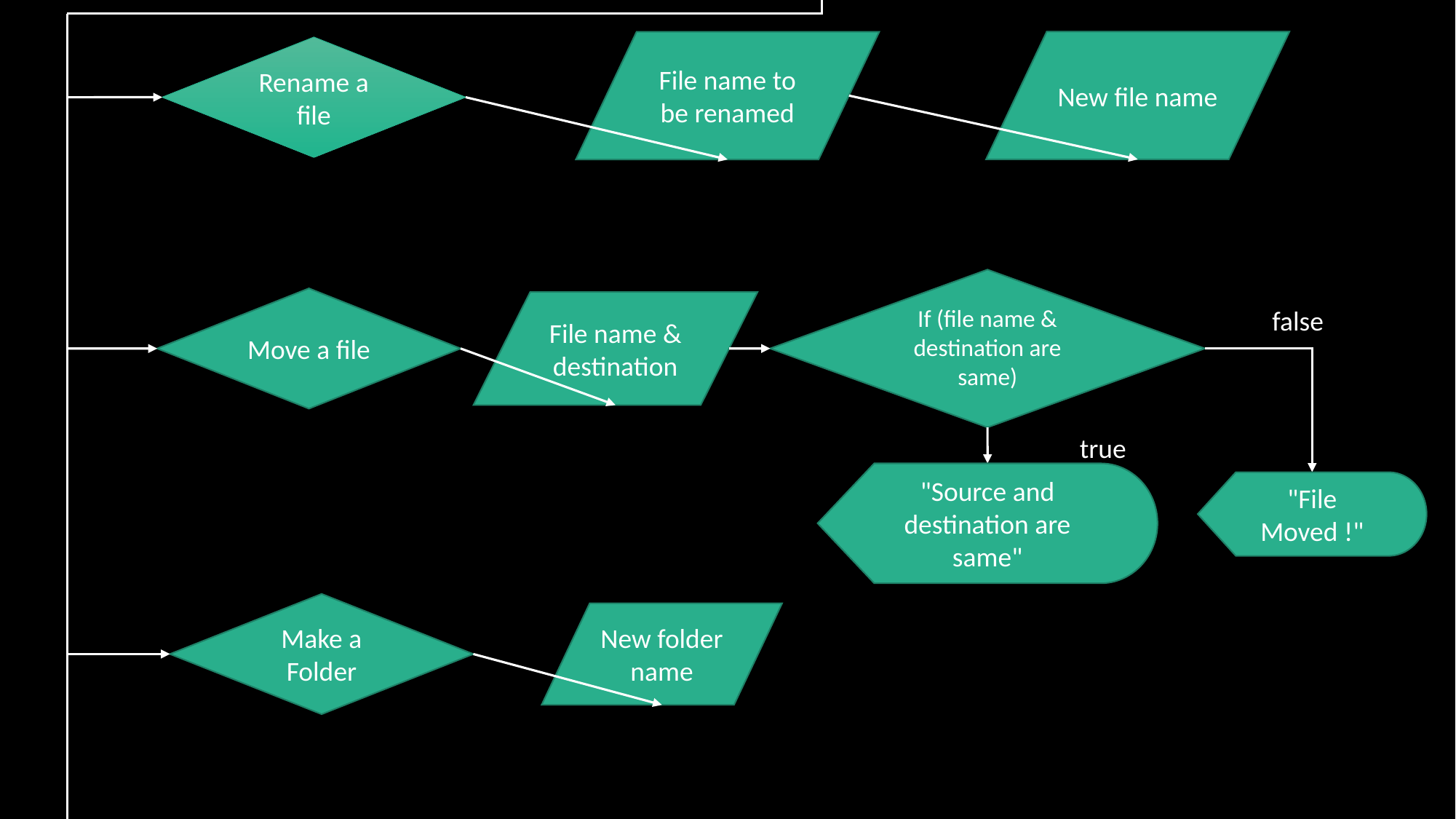

New file name
File name to be renamed
Rename a file

If (file name & destination are same)

Move a file
File name & destination
false
true
"Source and destination are same"
"File Moved !"
Make a Folder
New folder name